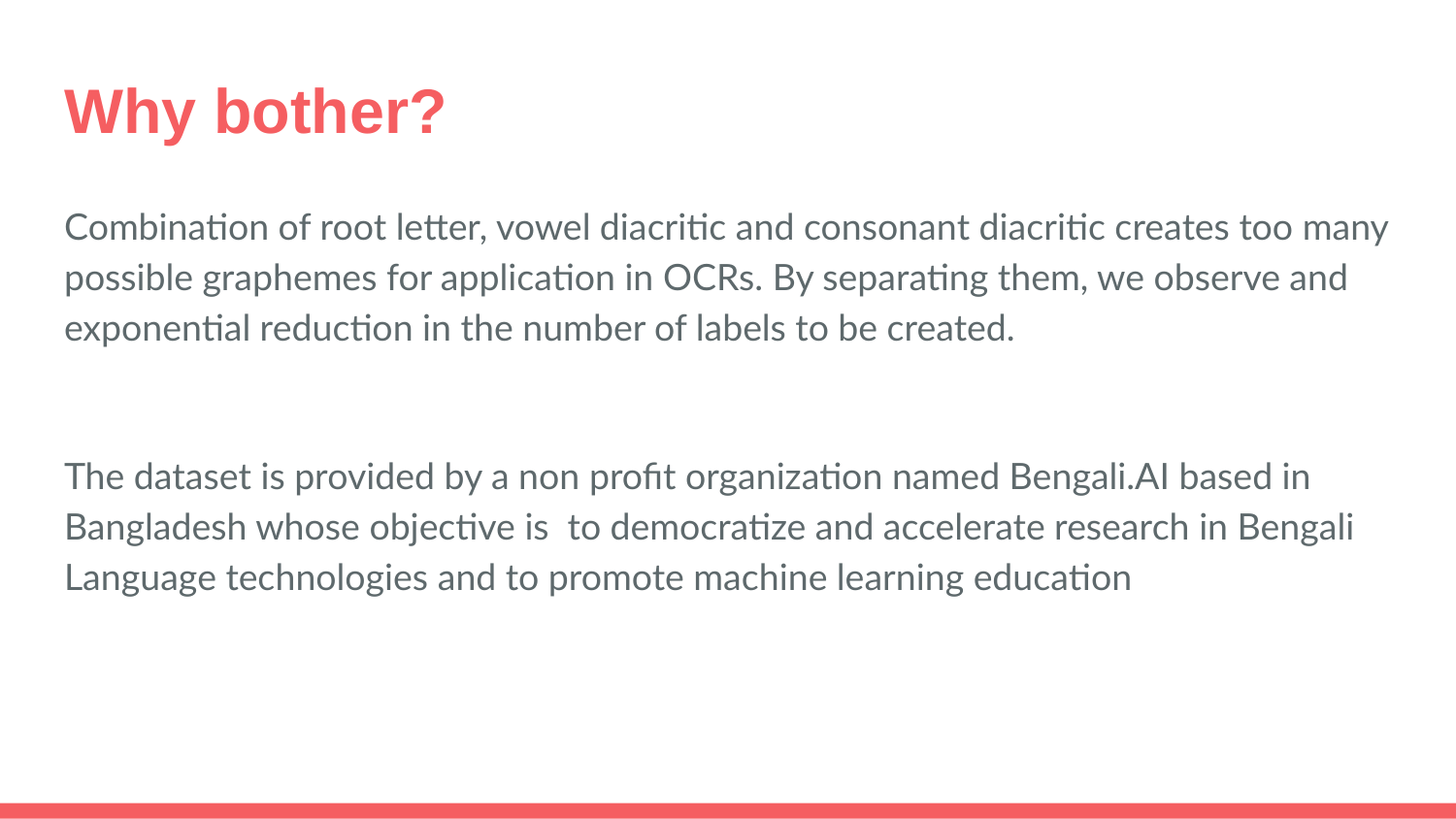

# Why bother?
Combination of root letter, vowel diacritic and consonant diacritic creates too many possible graphemes for application in OCRs. By separating them, we observe and exponential reduction in the number of labels to be created.

The dataset is provided by a non profit organization named Bengali.AI based in Bangladesh whose objective is  to democratize and accelerate research in Bengali Language technologies and to promote machine learning education